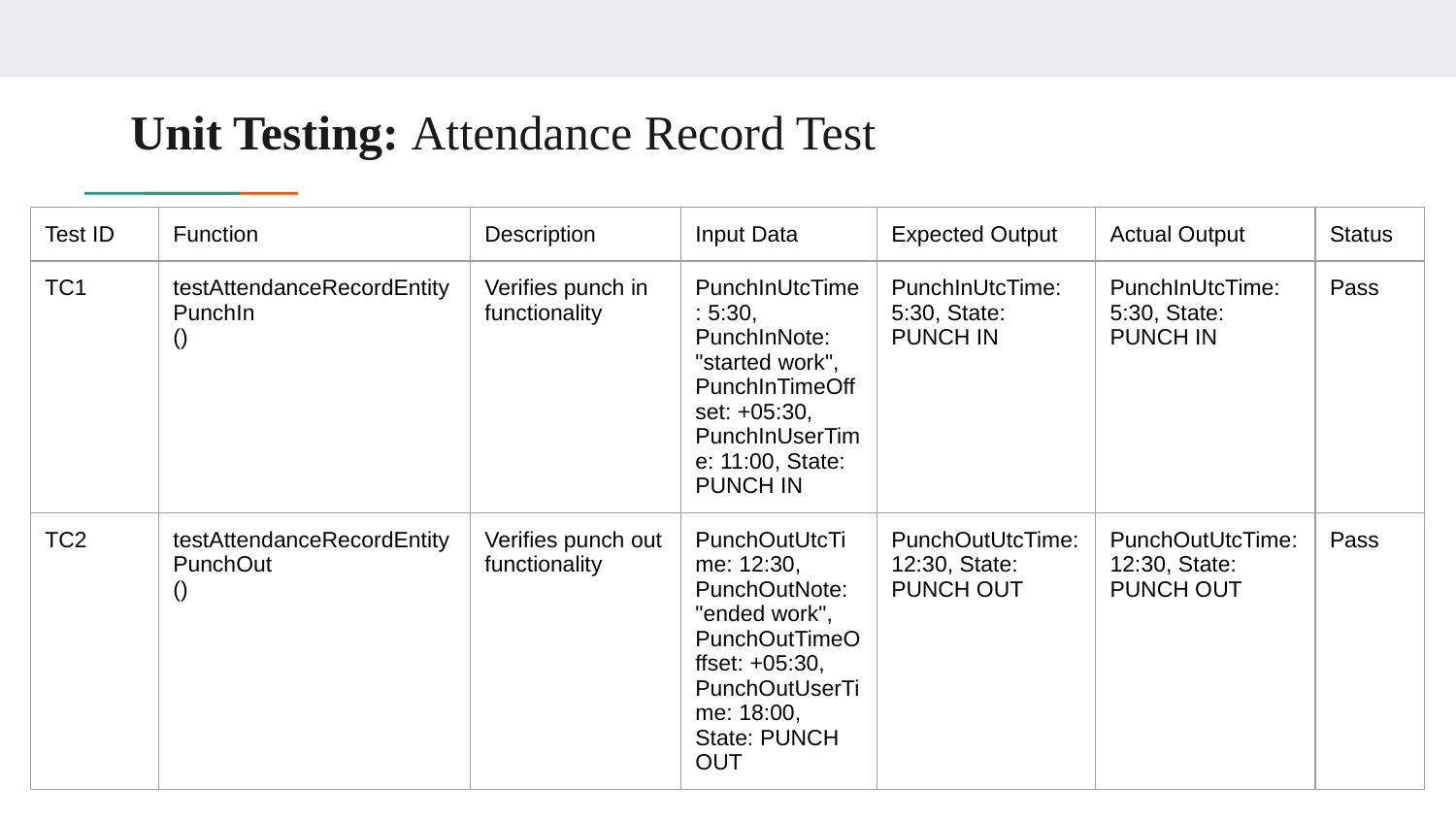

# Unit Testing: Attendance Record Test
| Test ID | Function | Description | Input Data | Expected Output | Actual Output | Status |
| --- | --- | --- | --- | --- | --- | --- |
| TC1 | testAttendanceRecordEntityPunchIn () | Verifies punch in functionality | PunchInUtcTime: 5:30, PunchInNote: "started work", PunchInTimeOffset: +05:30, PunchInUserTime: 11:00, State: PUNCH IN | PunchInUtcTime: 5:30, State: PUNCH IN | PunchInUtcTime: 5:30, State: PUNCH IN | Pass |
| TC2 | testAttendanceRecordEntityPunchOut () | Verifies punch out functionality | PunchOutUtcTime: 12:30, PunchOutNote: "ended work", PunchOutTimeOffset: +05:30, PunchOutUserTime: 18:00, State: PUNCH OUT | PunchOutUtcTime: 12:30, State: PUNCH OUT | PunchOutUtcTime: 12:30, State: PUNCH OUT | Pass |
|  |
| --- |